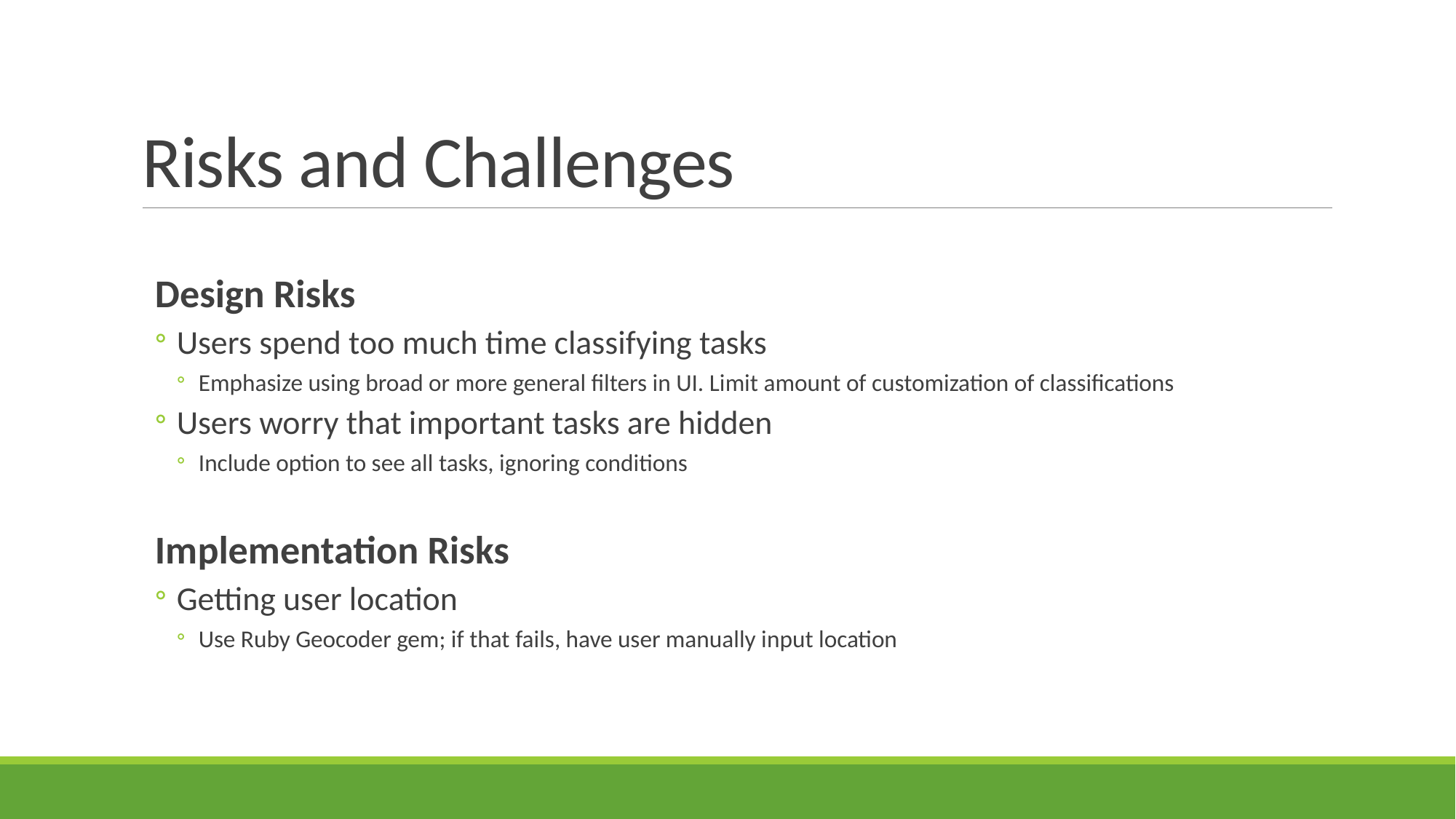

# Risks and Challenges
Design Risks
Users spend too much time classifying tasks
Emphasize using broad or more general filters in UI. Limit amount of customization of classifications
Users worry that important tasks are hidden
Include option to see all tasks, ignoring conditions

Implementation Risks
Getting user location
Use Ruby Geocoder gem; if that fails, have user manually input location